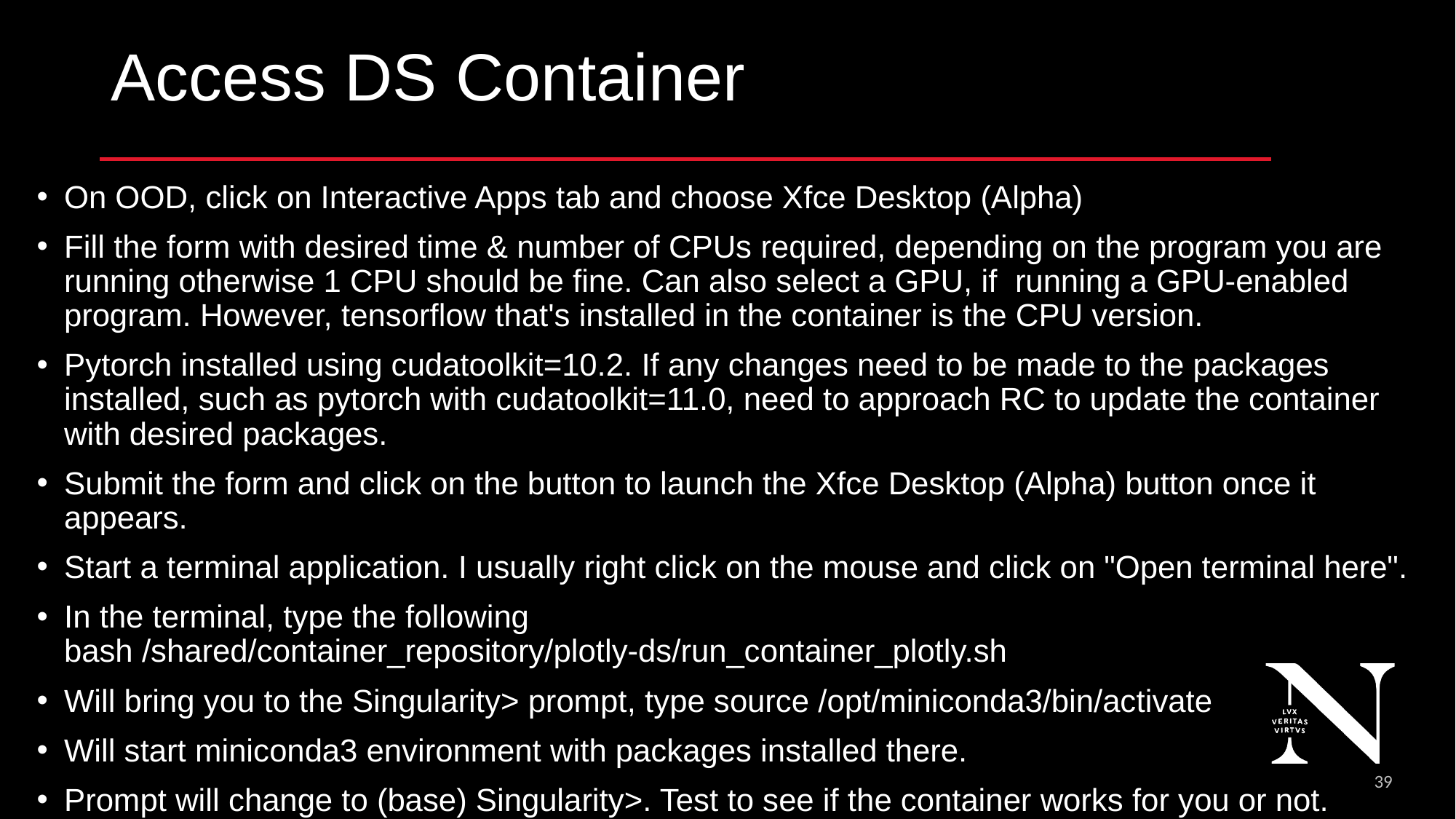

# Access DS Container
On OOD, click on Interactive Apps tab and choose Xfce Desktop (Alpha)
Fill the form with desired time & number of CPUs required, depending on the program you are running otherwise 1 CPU should be fine. Can also select a GPU, if  running a GPU-enabled program. However, tensorflow that's installed in the container is the CPU version.
Pytorch installed using cudatoolkit=10.2. If any changes need to be made to the packages installed, such as pytorch with cudatoolkit=11.0, need to approach RC to update the container with desired packages.
Submit the form and click on the button to launch the Xfce Desktop (Alpha) button once it appears.
Start a terminal application. I usually right click on the mouse and click on "Open terminal here".
In the terminal, type the following
bash /shared/container_repository/plotly-ds/run_container_plotly.sh
Will bring you to the Singularity> prompt, type source /opt/miniconda3/bin/activate
Will start miniconda3 environment with packages installed there.
Prompt will change to (base) Singularity>. Test to see if the container works for you or not.
Will be able to access $HOME, $PWD, /scratch, /work, and /shared from within the container.
39